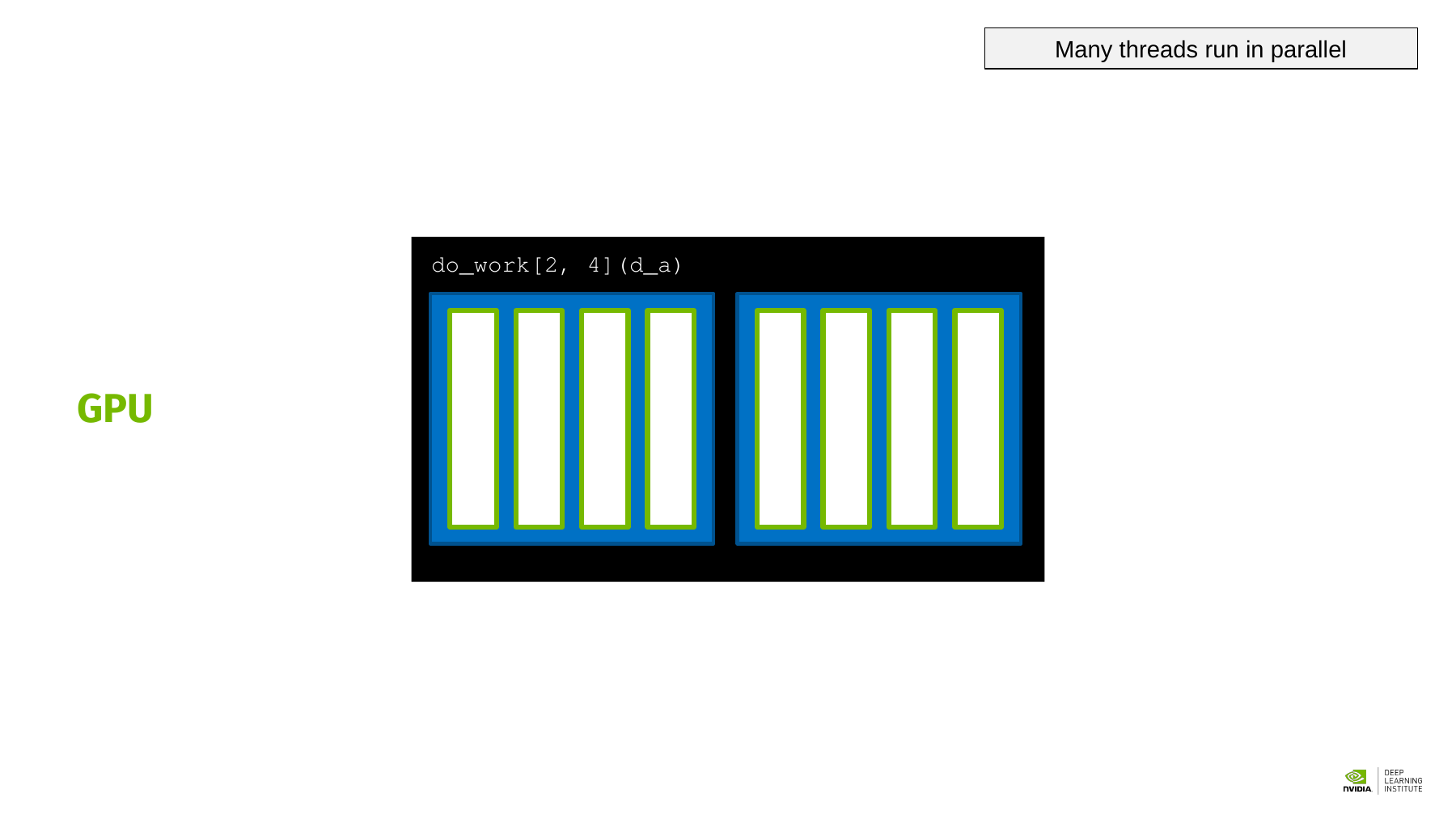

Many threads run in parallel

do_work[2, 4](d_a)
GPU